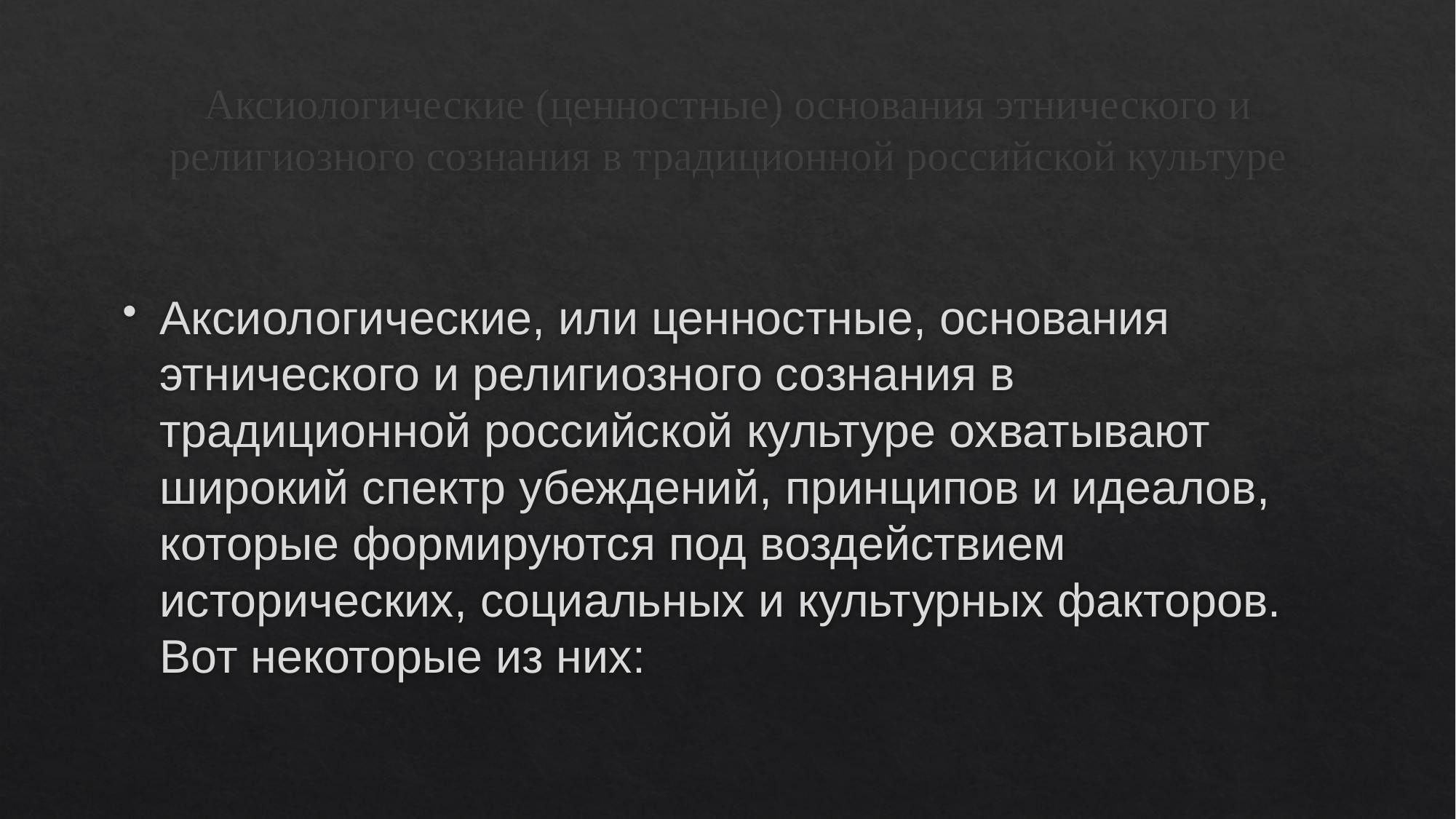

# Аксиологические (ценностные) основания этнического и религиозного сознания в традиционной российской культуре

Аксиологические, или ценностные, основания этнического и религиозного сознания в традиционной российской культуре охватывают широкий спектр убеждений, принципов и идеалов, которые формируются под воздействием исторических, социальных и культурных факторов. Вот некоторые из них: